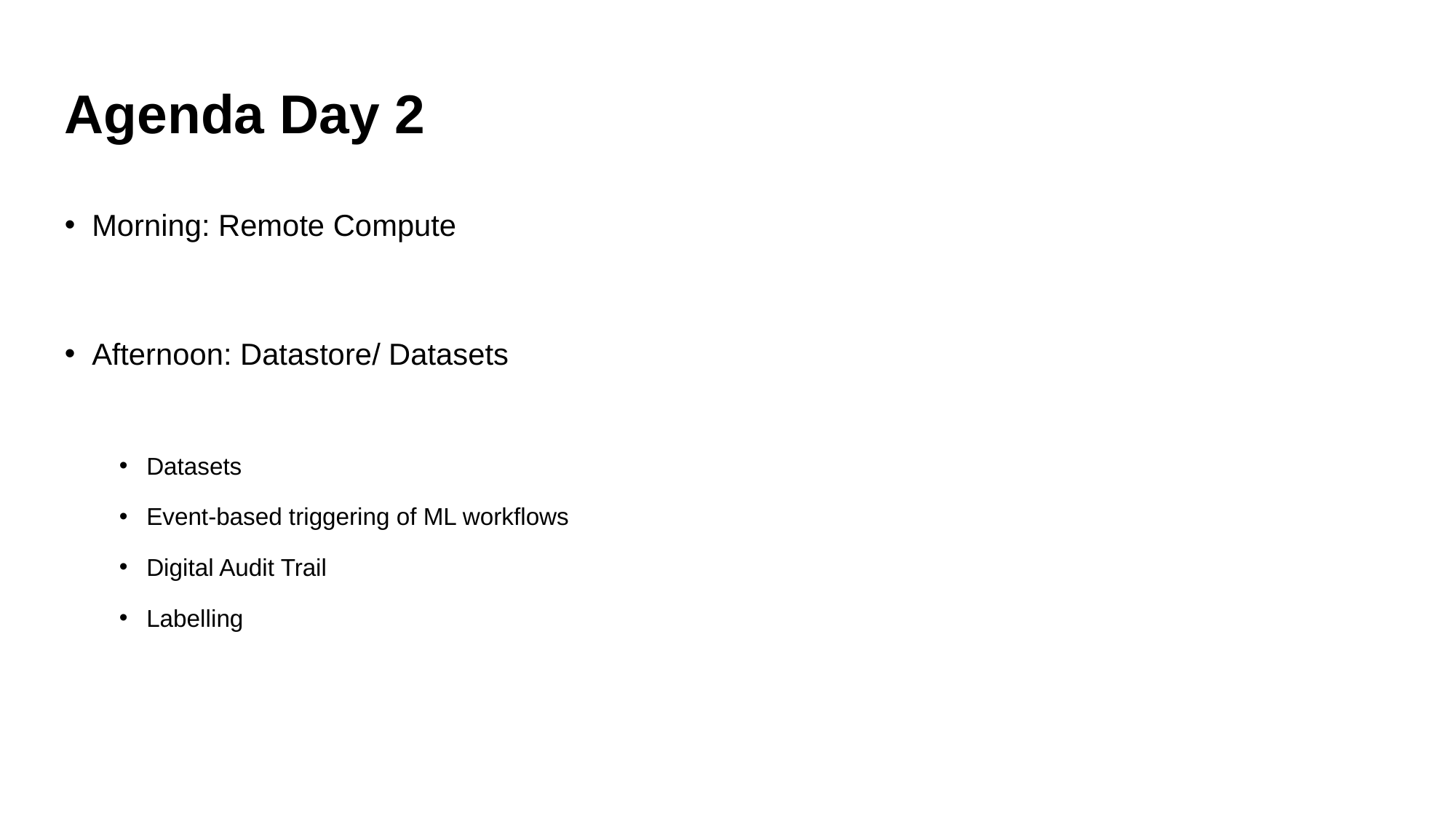

Agenda Day 2
Morning: Remote Compute

Afternoon: Datastore/ Datasets

Datasets
Event-based triggering of ML workflows
Digital Audit Trail
Labelling